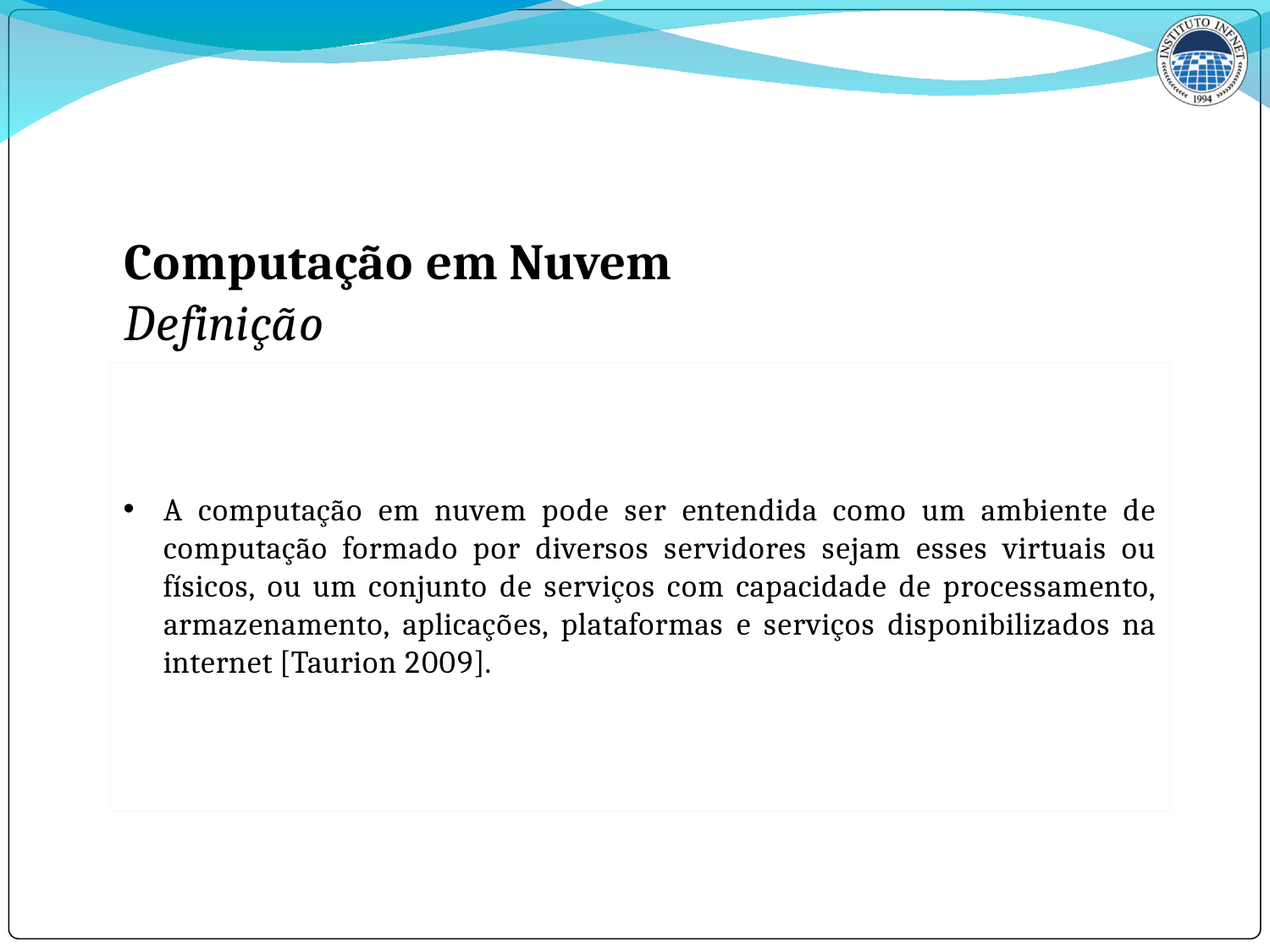

Computação em Nuvem
Definição

A computação em nuvem pode ser entendida como um ambiente de computação formado por diversos servidores sejam esses virtuais ou físicos, ou um conjunto de serviços com capacidade de processamento, armazenamento, aplicações, plataformas e serviços disponibilizados na internet [Taurion 2009].